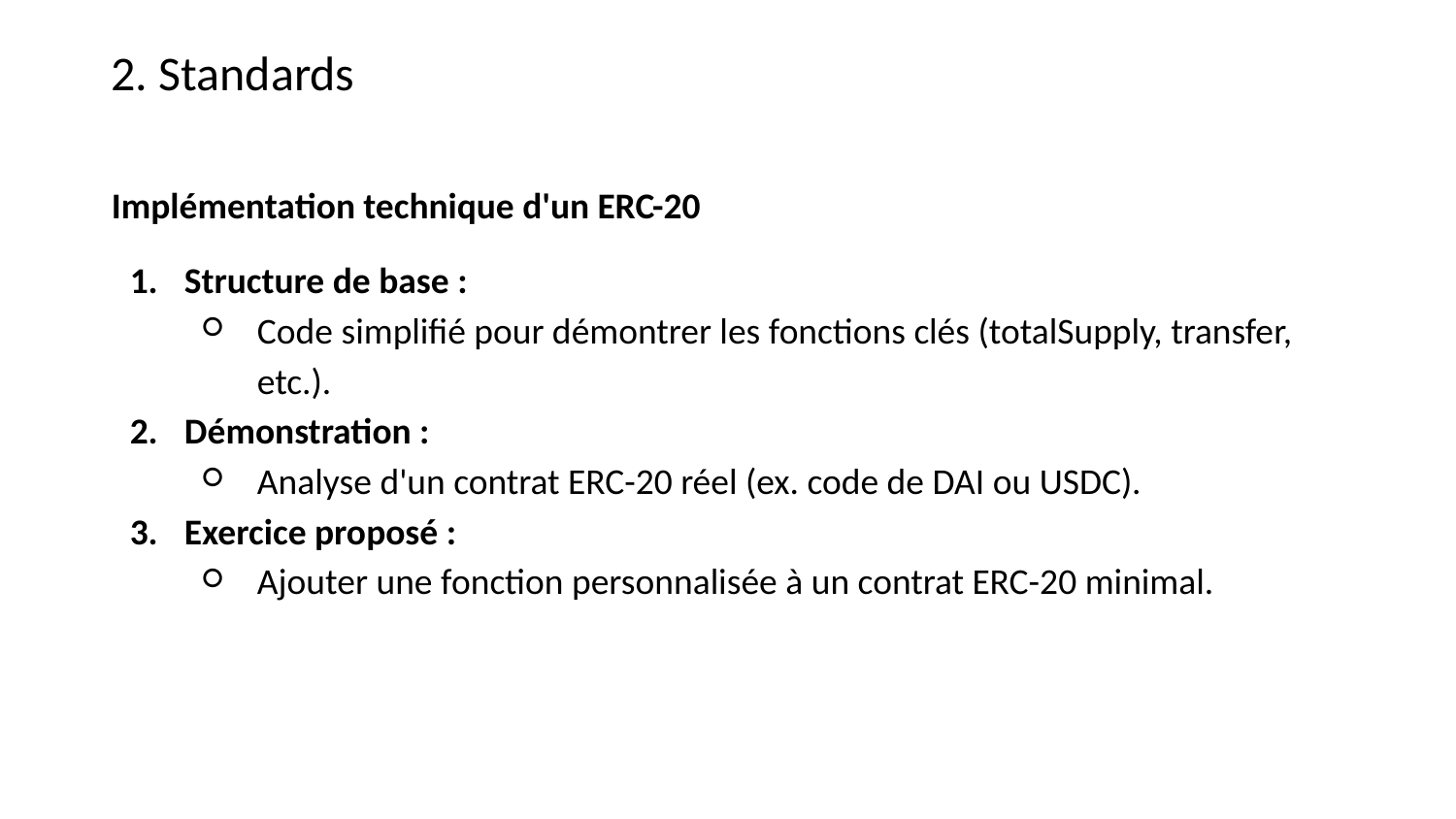

2. Standards
Implémentation technique d'un ERC-20
Structure de base :
Code simplifié pour démontrer les fonctions clés (totalSupply, transfer, etc.).
Démonstration :
Analyse d'un contrat ERC-20 réel (ex. code de DAI ou USDC).
Exercice proposé :
Ajouter une fonction personnalisée à un contrat ERC-20 minimal.